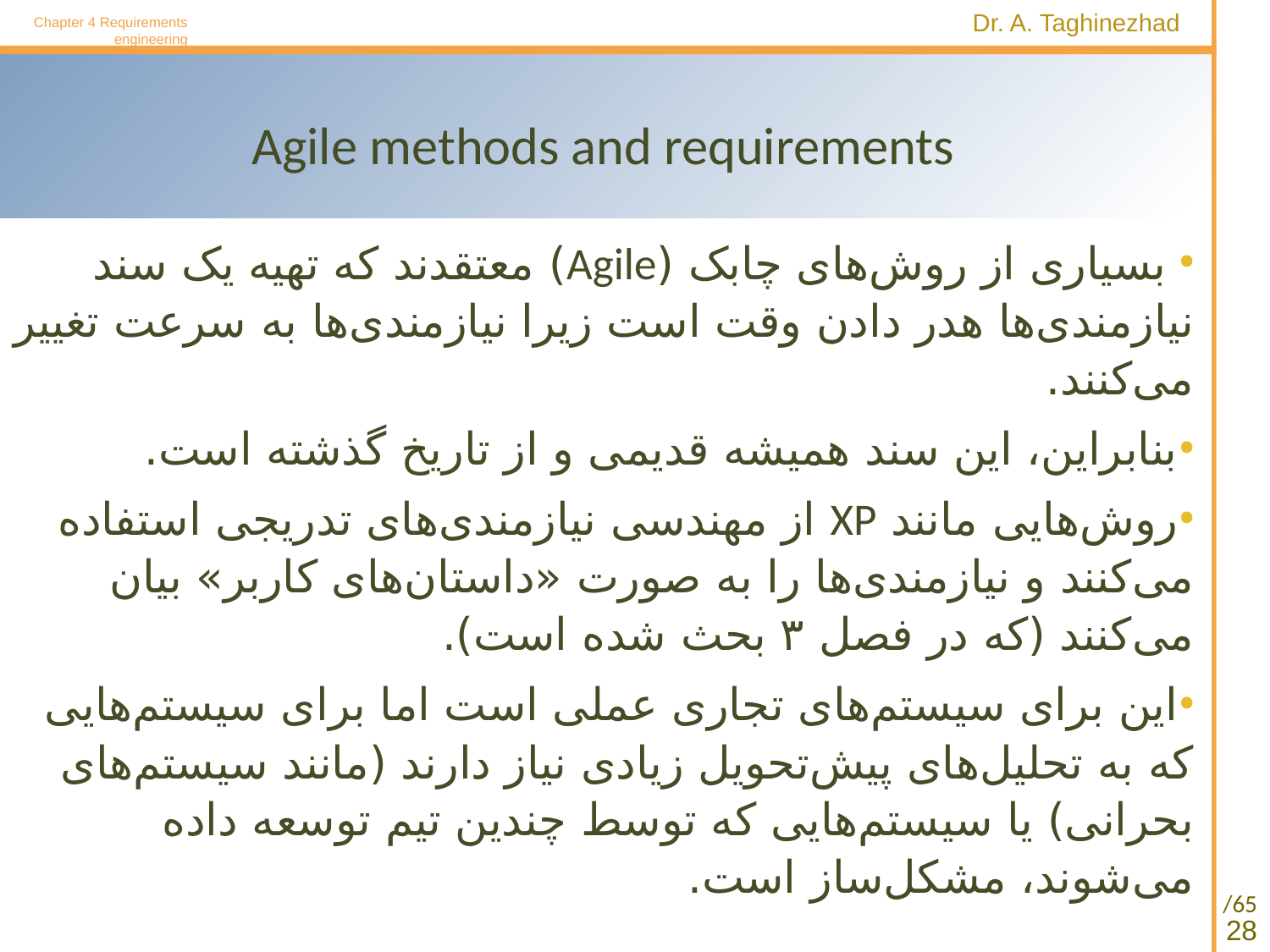

Chapter 4 Requirements engineering
# Agile methods and requirements
 	بسیاری از روش‌های چابک (Agile) معتقدند که تهیه یک سند نیازمندی‌ها هدر دادن وقت است زیرا نیازمندی‌ها به سرعت تغییر می‌کنند.
	بنابراین، این سند همیشه قدیمی و از تاریخ گذشته است.
	روش‌هایی مانند XP از مهندسی نیازمندی‌های تدریجی استفاده می‌کنند و نیازمندی‌ها را به صورت «داستان‌های کاربر» بیان می‌کنند (که در فصل ۳ بحث شده است).
	این برای سیستم‌های تجاری عملی است اما برای سیستم‌هایی که به تحلیل‌های پیش‌تحویل زیادی نیاز دارند (مانند سیستم‌های بحرانی) یا سیستم‌هایی که توسط چندین تیم توسعه داده می‌شوند، مشکل‌ساز است.
28